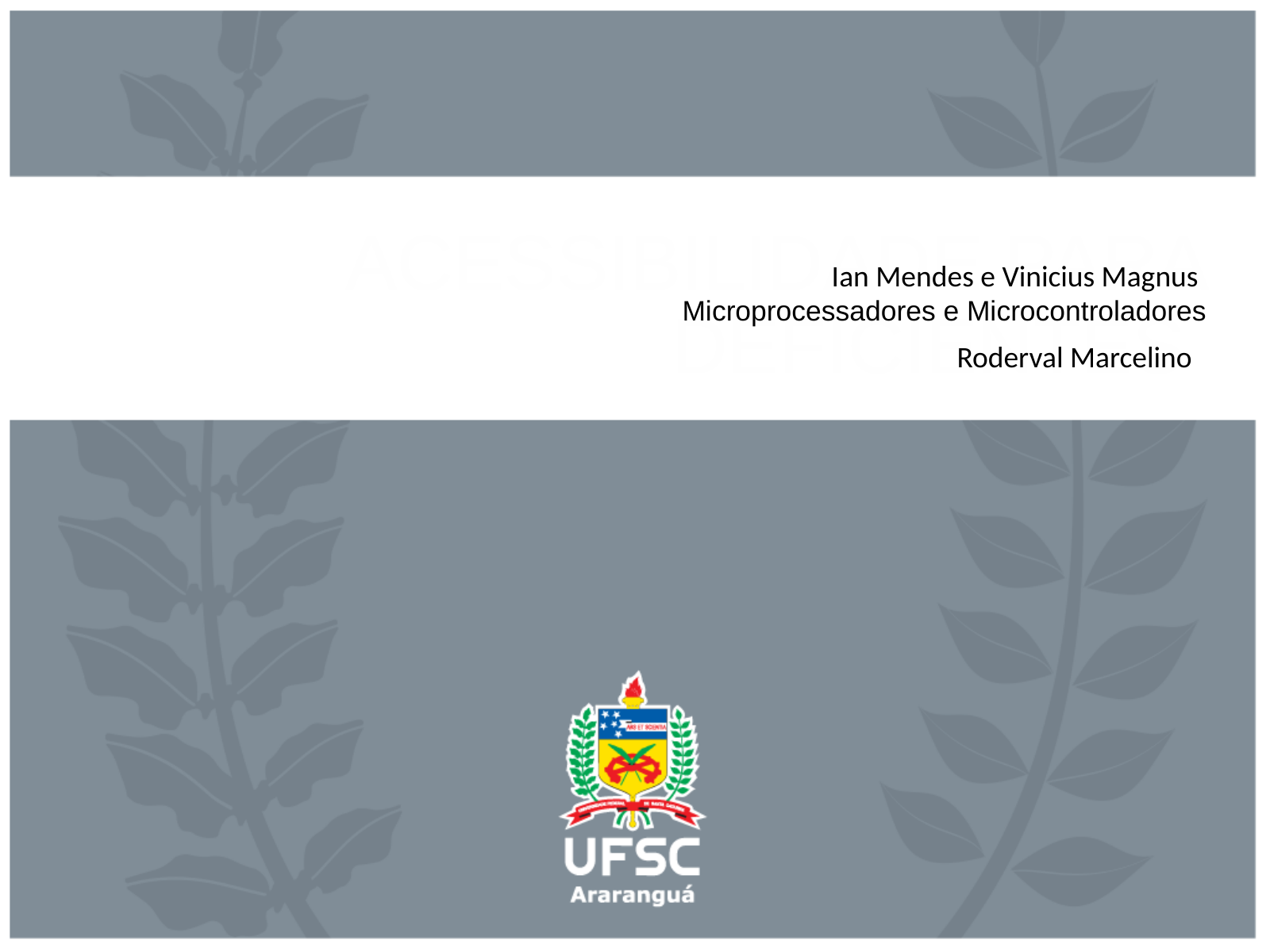

ACESSIBILIDADE PARA DEFICIENTES
Ian Mendes e Vinicius Magnus
Microprocessadores e Microcontroladores
Roderval Marcelino